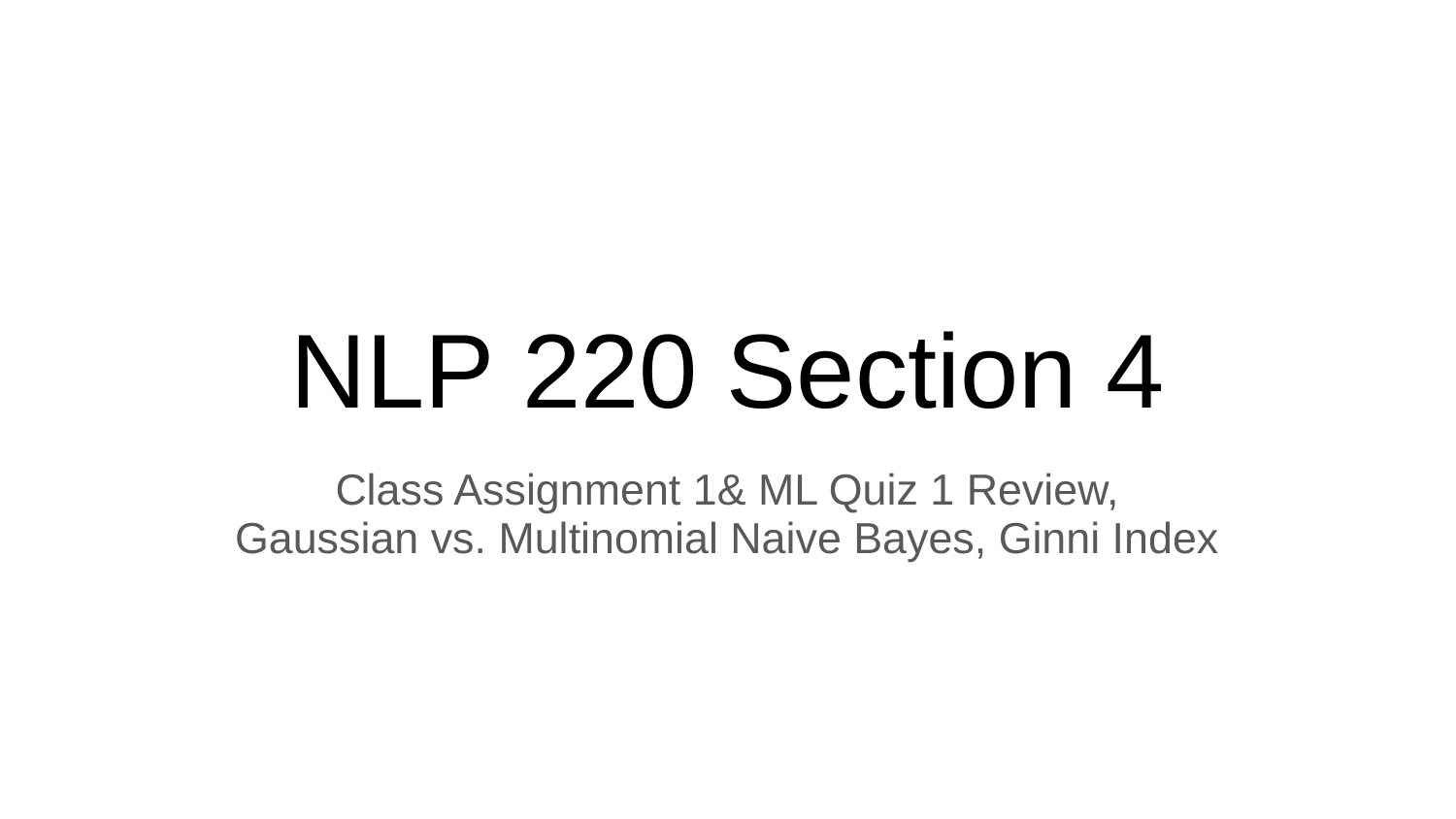

# NLP 220 Section 4
Class Assignment 1& ML Quiz 1 Review,
Gaussian vs. Multinomial Naive Bayes, Ginni Index